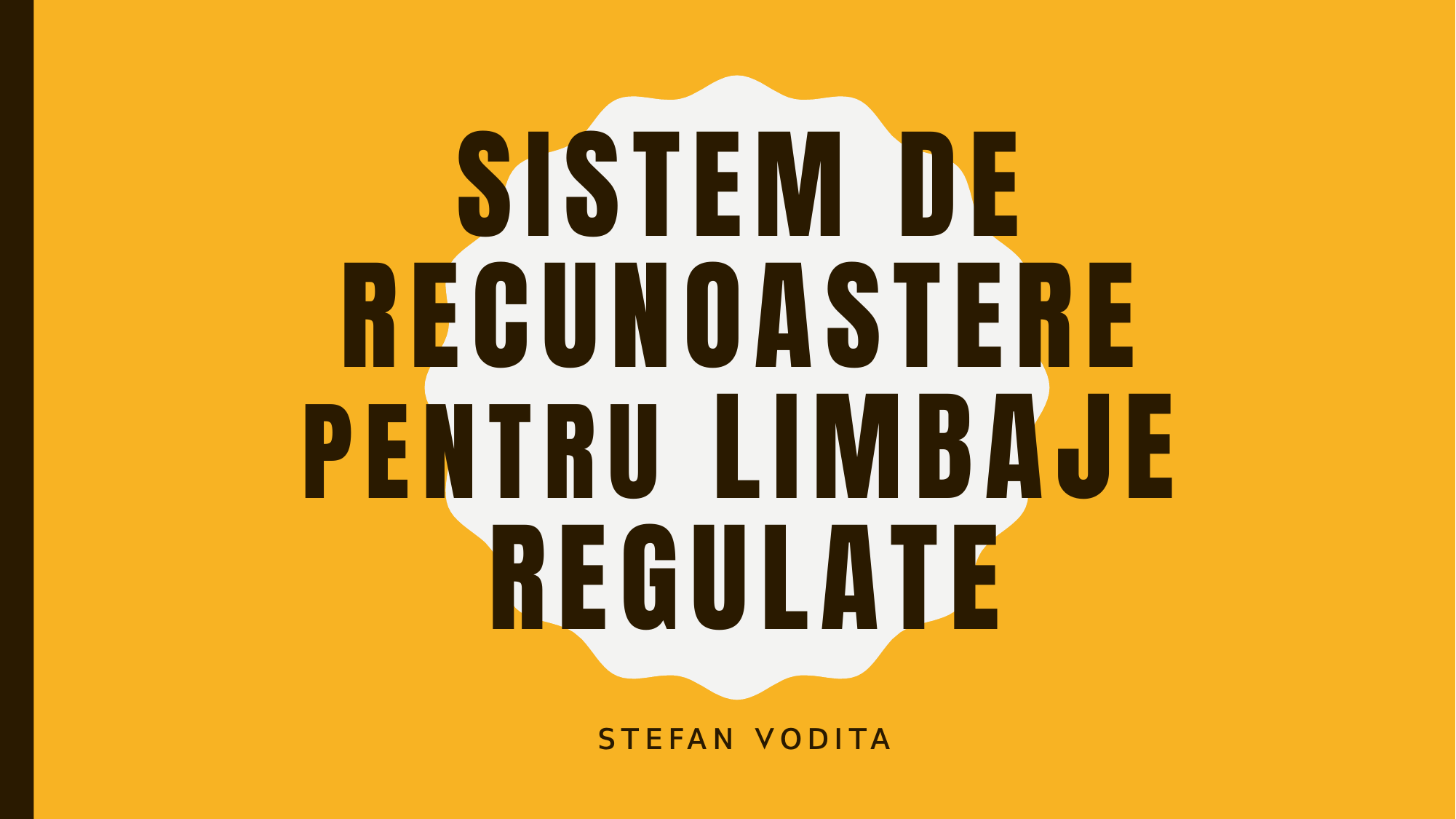

# Sistem de recunoastere pentru limbaje regulate
Stefan Vodita